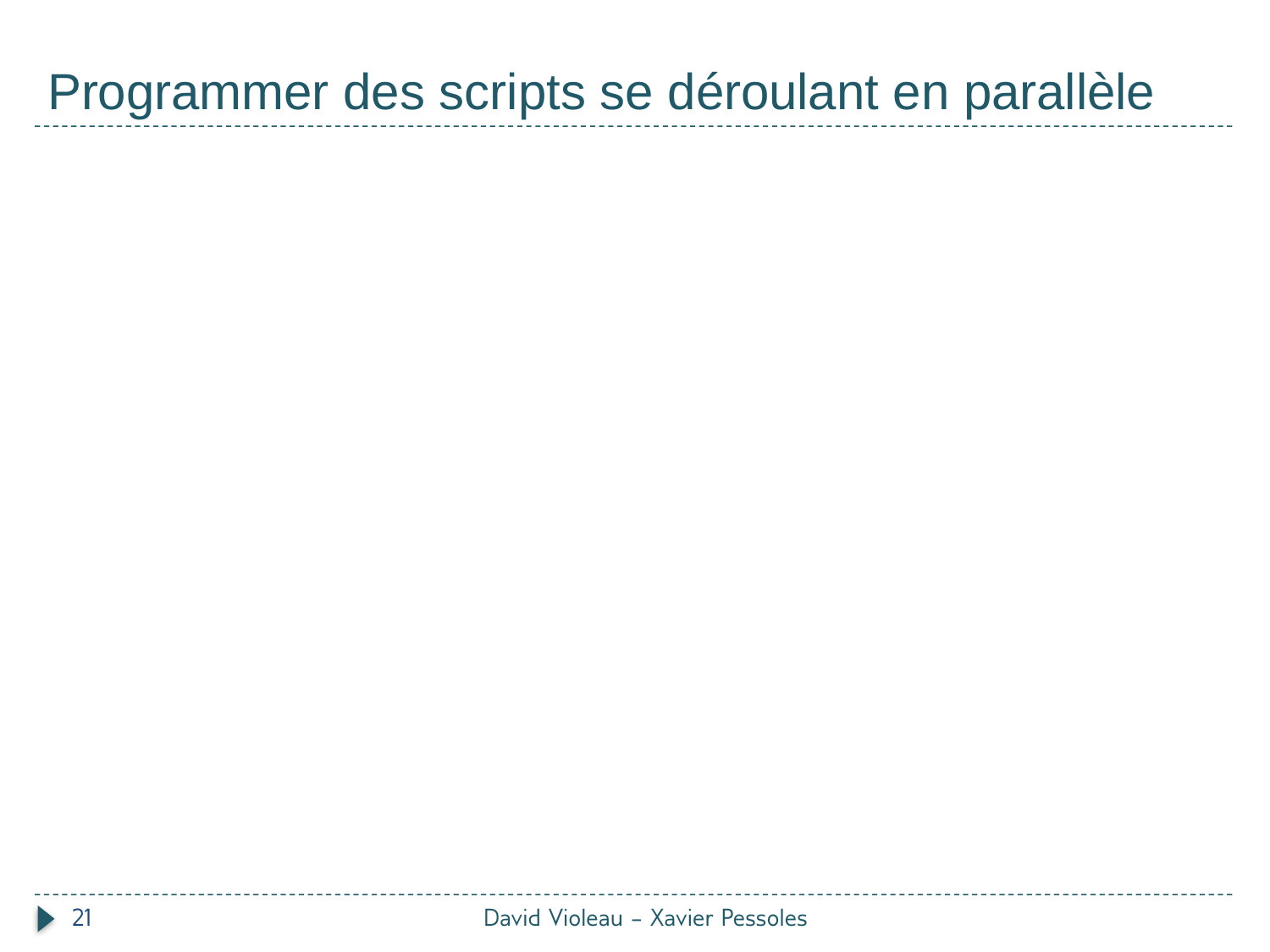

# Programmer des scripts se déroulant en parallèle

21
David Violeau – Xavier Pessoles